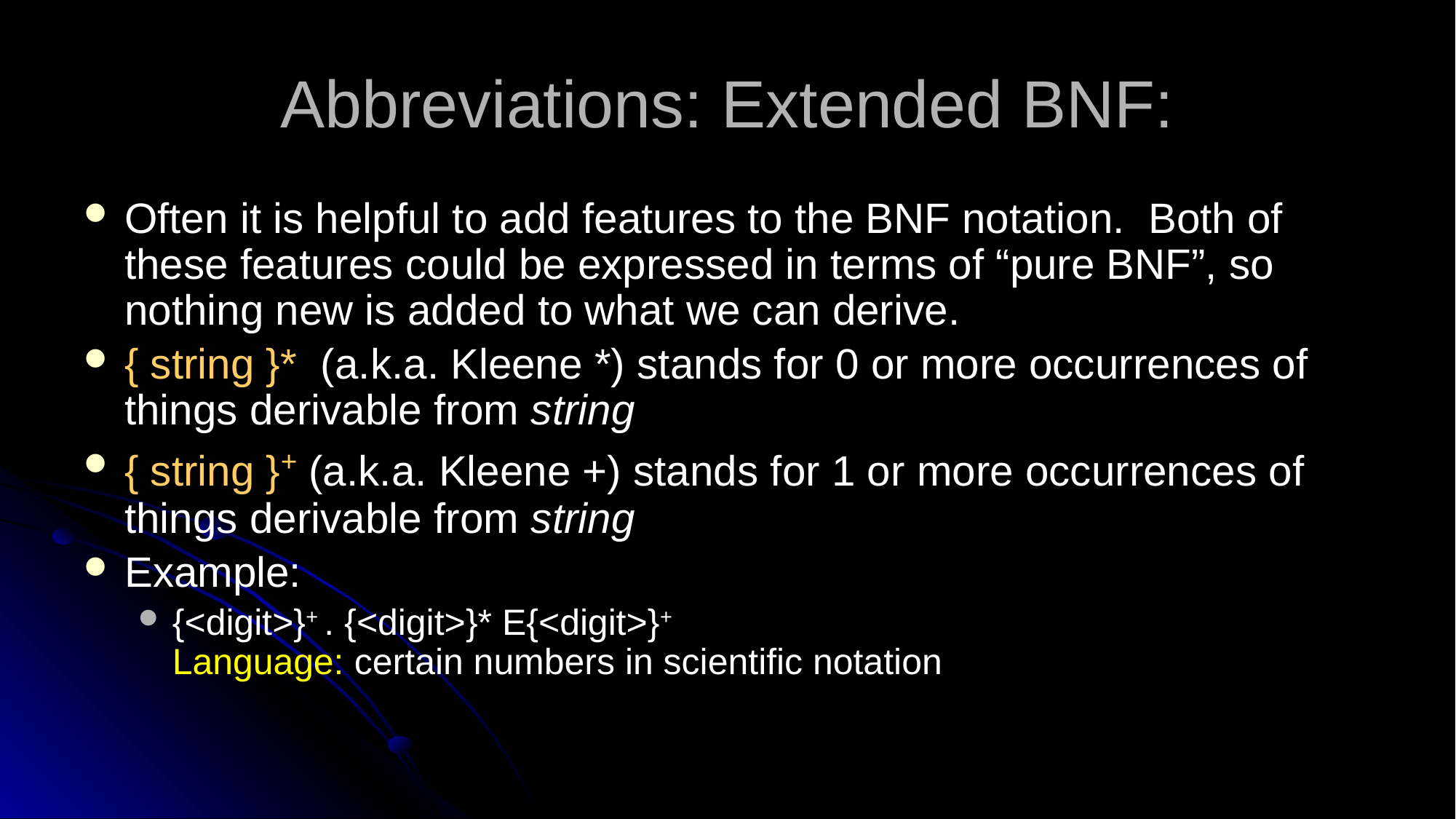

# Abbreviations: Extended BNF:
Often it is helpful to add features to the BNF notation.  Both of these features could be expressed in terms of “pure BNF”, so nothing new is added to what we can derive.
{ string }*  (a.k.a. Kleene *) stands for 0 or more occurrences of things derivable from string
{ string }+ (a.k.a. Kleene +) stands for 1 or more occurrences of things derivable from string
Example:
{<digit>}+ . {<digit>}* E{<digit>}+
Language: certain numbers in scientific notation